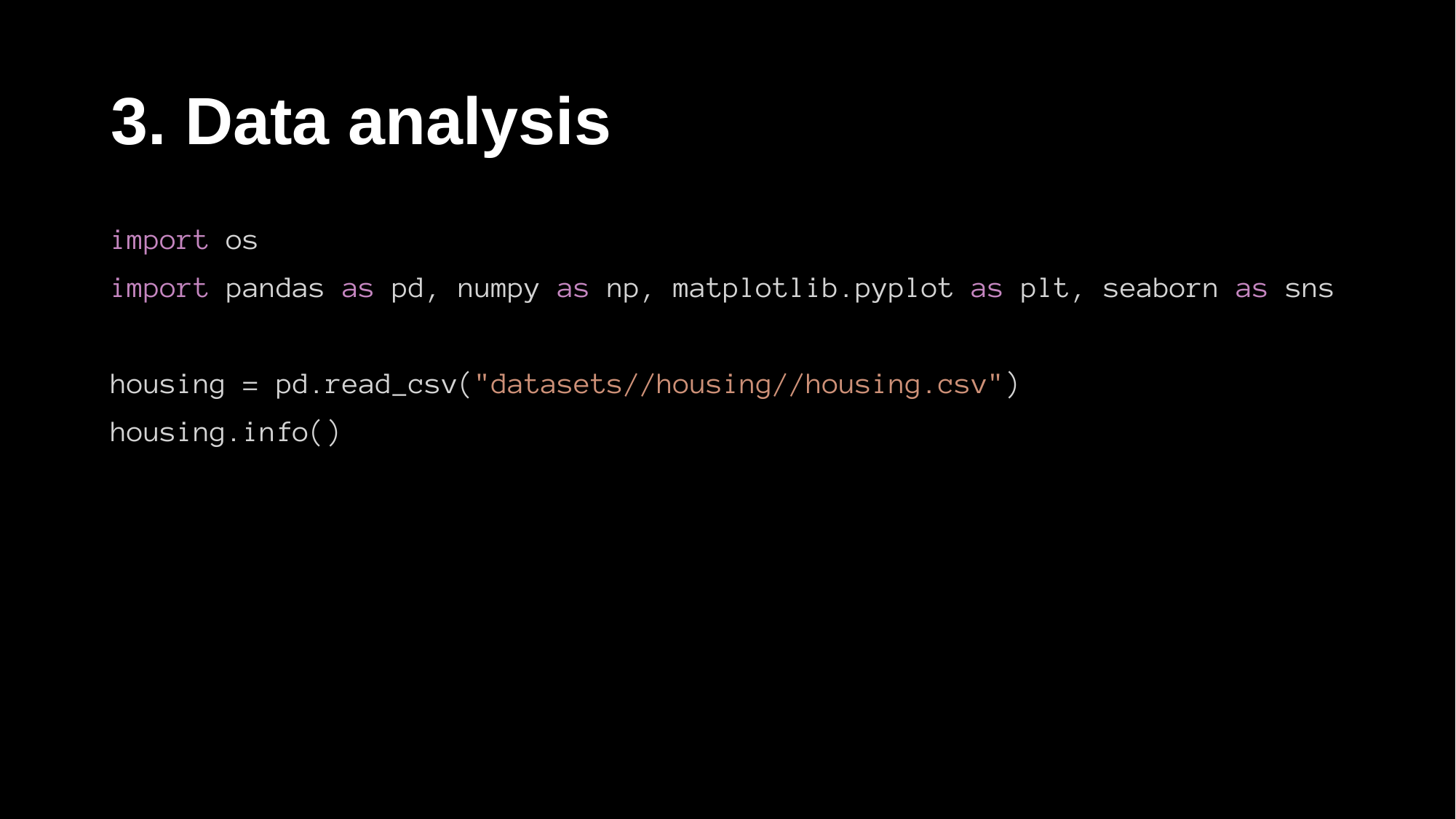

# 3. Data analysis
import os
import pandas as pd, numpy as np, matplotlib.pyplot as plt, seaborn as sns

housing = pd.read_csv("datasets//housing//housing.csv")
housing.info()